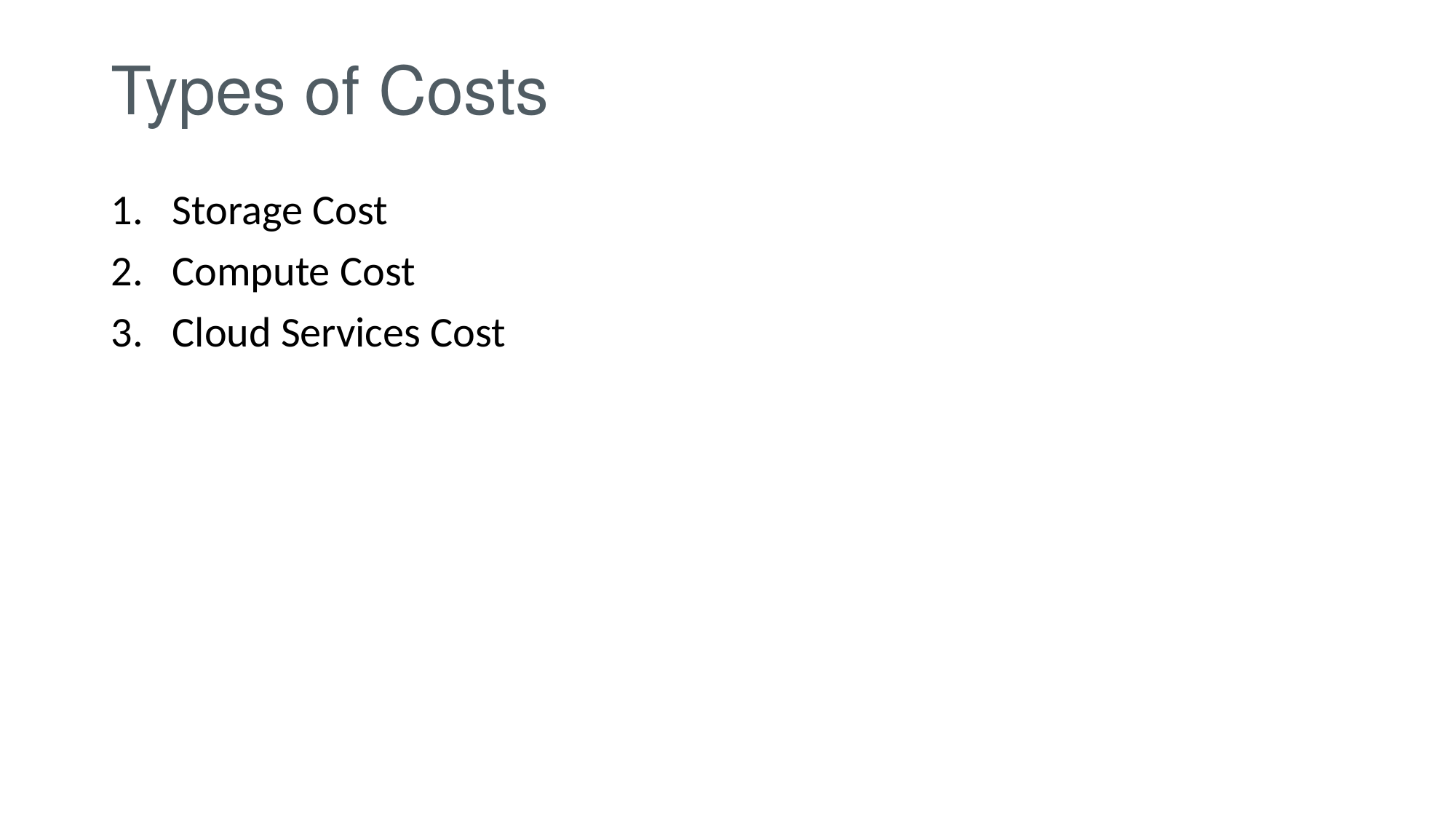

# Types of Costs
Storage Cost
Compute Cost
Cloud Services Cost